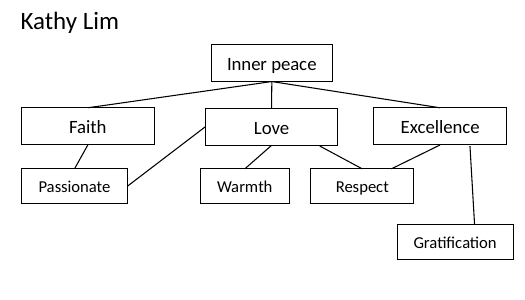

# Kathy Lim
Inner peace
Faith
Excellence
Love
Passionate
Warmth
Respect
Gratification